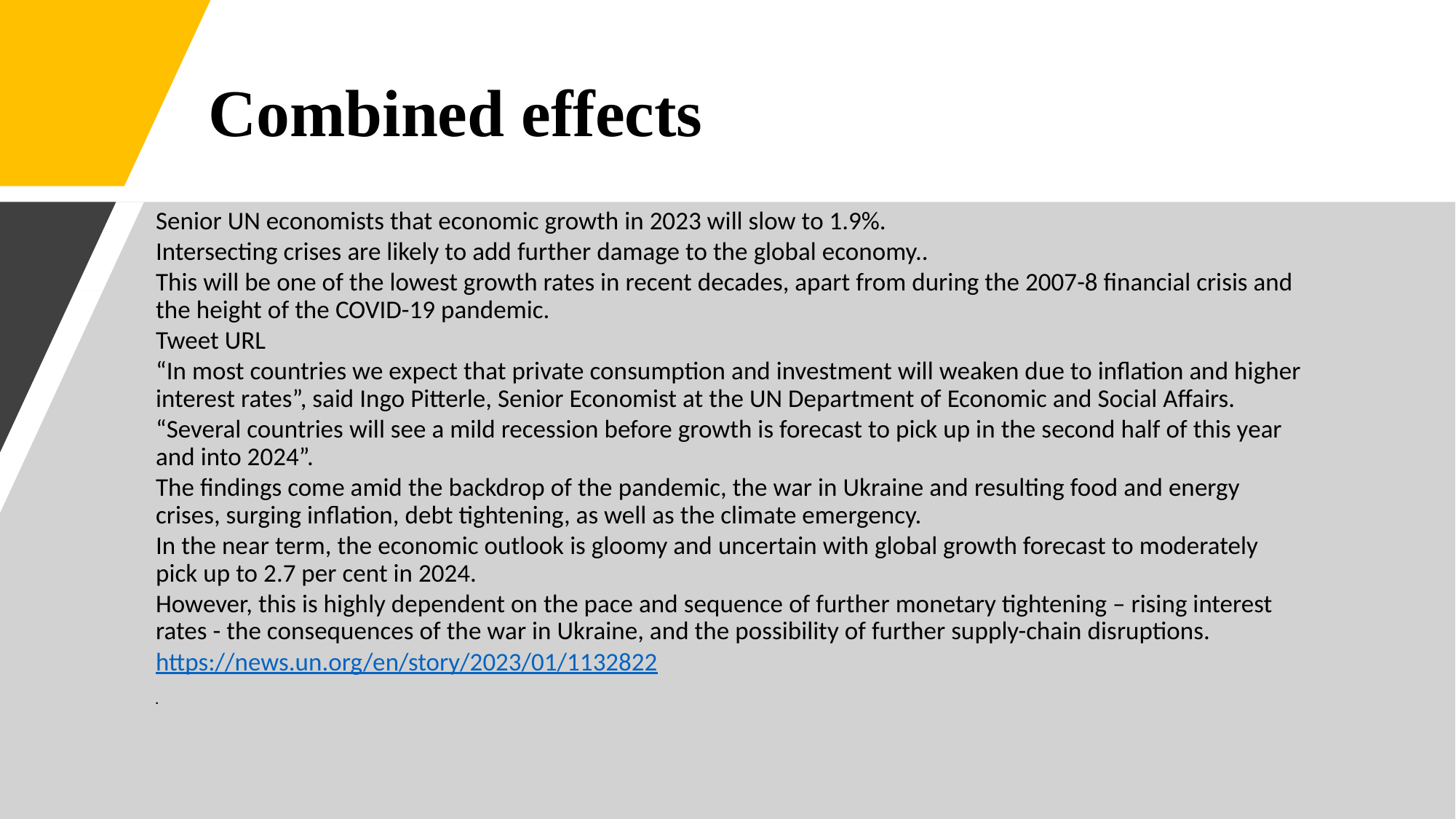

# Combined effects

Senior UN economists that economic growth in 2023 will slow to 1.9%.
Intersecting crises are likely to add further damage to the global economy..
This will be one of the lowest growth rates in recent decades, apart from during the 2007-8 financial crisis and the height of the COVID-19 pandemic.
Tweet URL
“In most countries we expect that private consumption and investment will weaken due to inflation and higher interest rates”, said Ingo Pitterle, Senior Economist at the UN Department of Economic and Social Affairs.
“Several countries will see a mild recession before growth is forecast to pick up in the second half of this year and into 2024”.
The findings come amid the backdrop of the pandemic, the war in Ukraine and resulting food and energy crises, surging inflation, debt tightening, as well as the climate emergency.
In the near term, the economic outlook is gloomy and uncertain with global growth forecast to moderately pick up to 2.7 per cent in 2024.
However, this is highly dependent on the pace and sequence of further monetary tightening – rising interest rates - the consequences of the war in Ukraine, and the possibility of further supply-chain disruptions.
https://news.un.org/en/story/2023/01/1132822